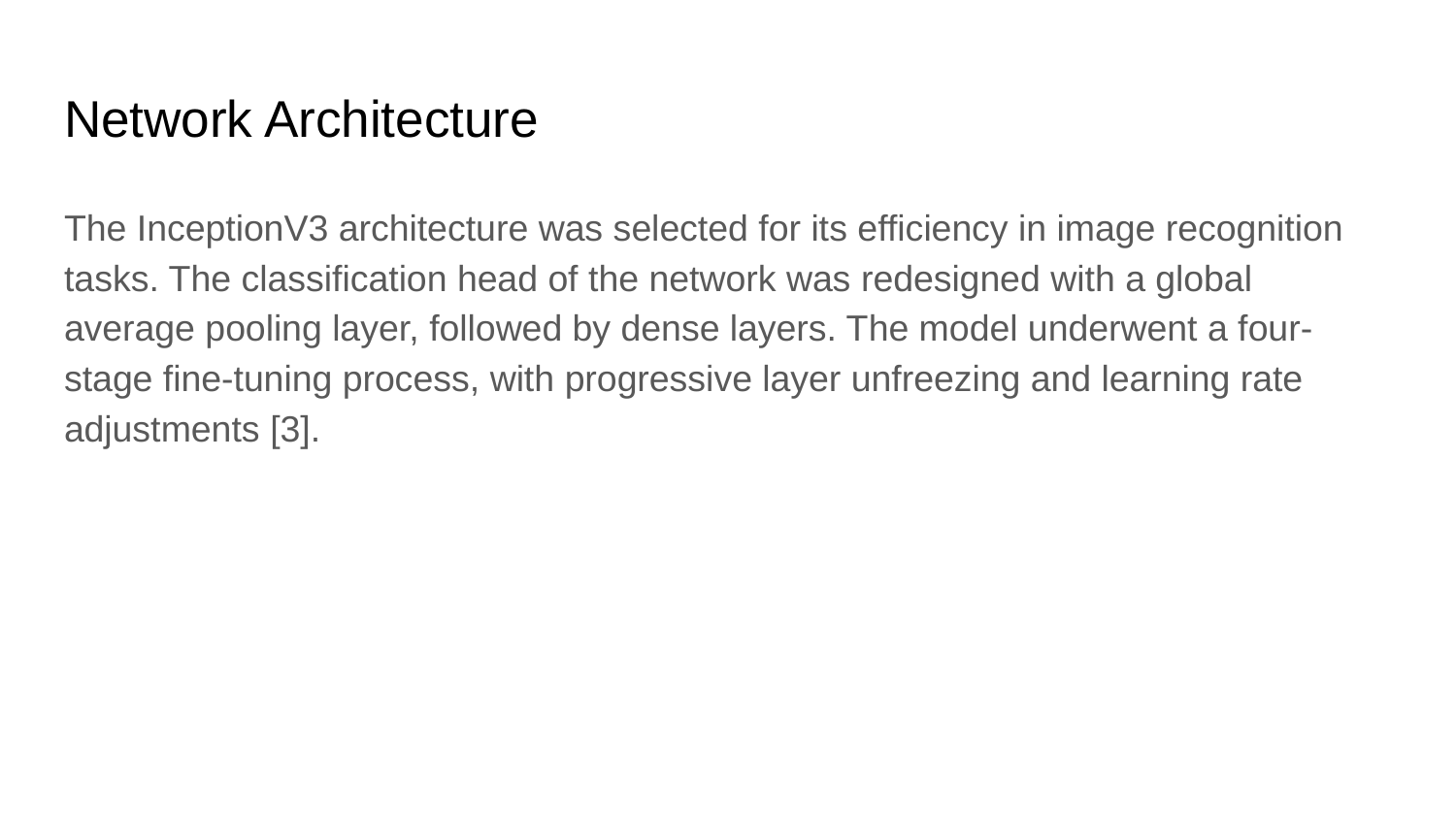

# Network Architecture
The InceptionV3 architecture was selected for its efficiency in image recognition tasks. The classification head of the network was redesigned with a global average pooling layer, followed by dense layers. The model underwent a four-stage fine-tuning process, with progressive layer unfreezing and learning rate adjustments [3].